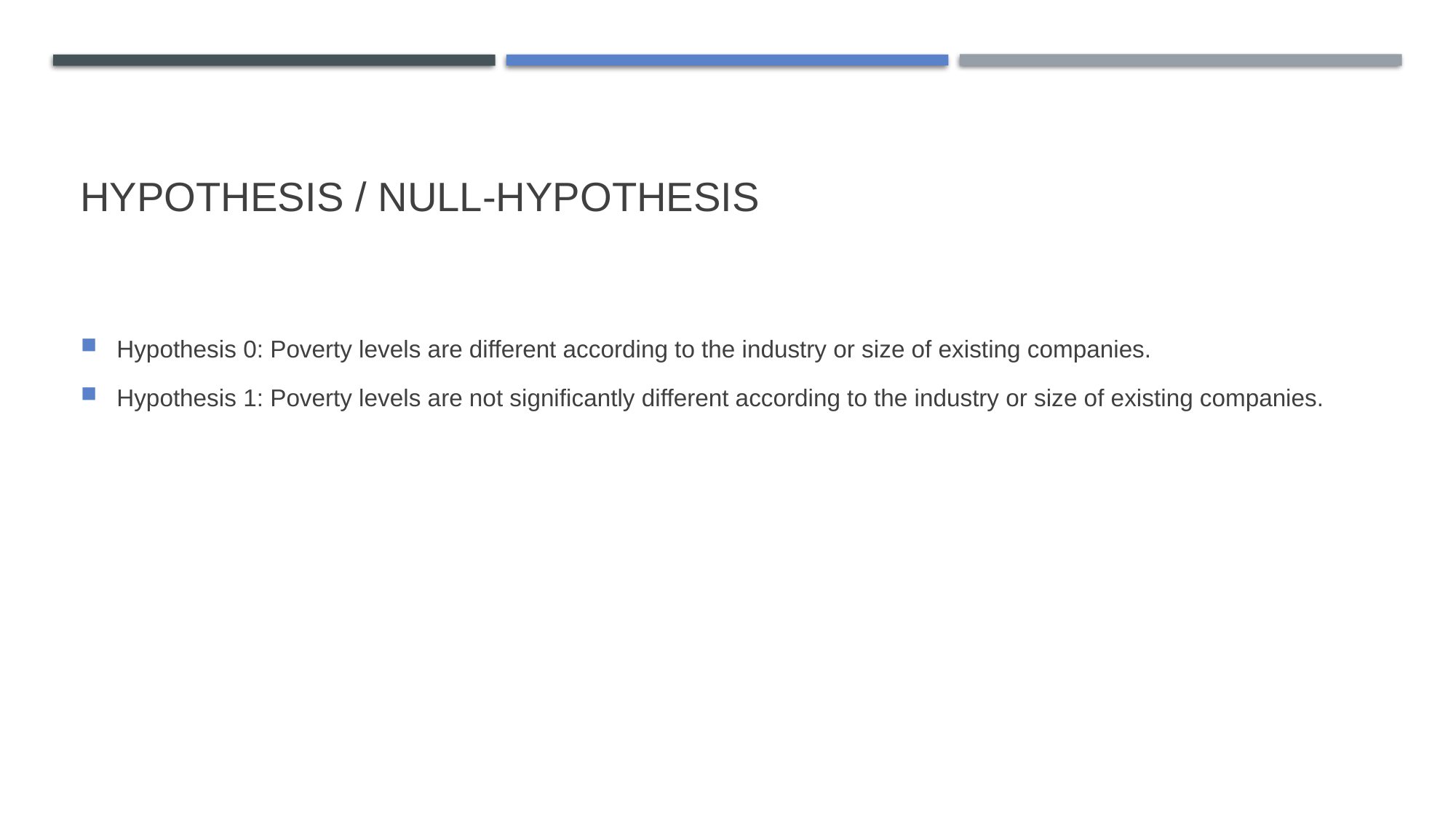

# Hypothesis / Null-hypothesis

Hypothesis 0: Poverty levels are different according to the industry or size of existing companies.
Hypothesis 1: Poverty levels are not significantly different according to the industry or size of existing companies.